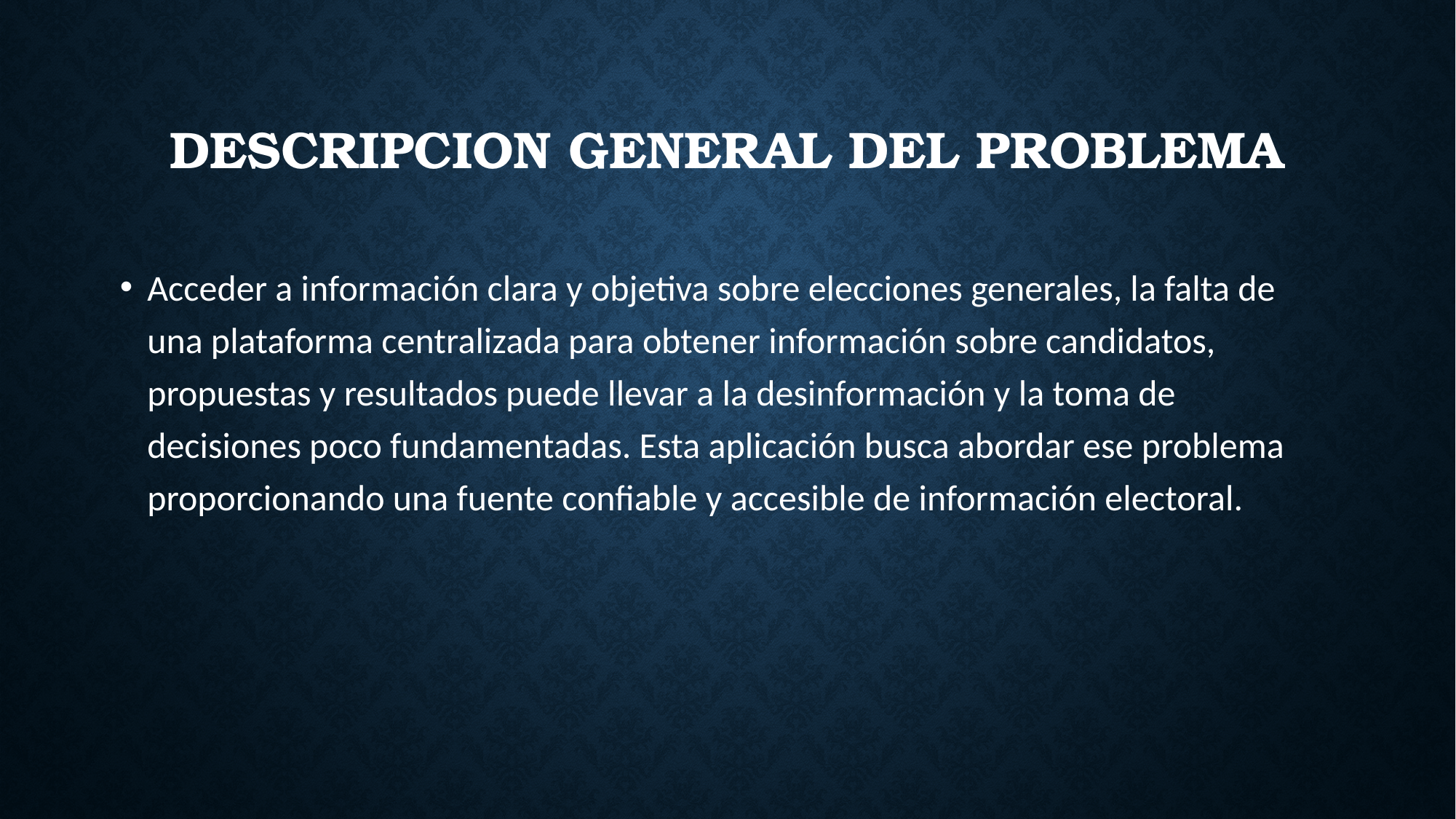

# DESCRIPCION GENERAL DEL PROBLEMA
Acceder a información clara y objetiva sobre elecciones generales, la falta de una plataforma centralizada para obtener información sobre candidatos, propuestas y resultados puede llevar a la desinformación y la toma de decisiones poco fundamentadas. Esta aplicación busca abordar ese problema proporcionando una fuente confiable y accesible de información electoral.